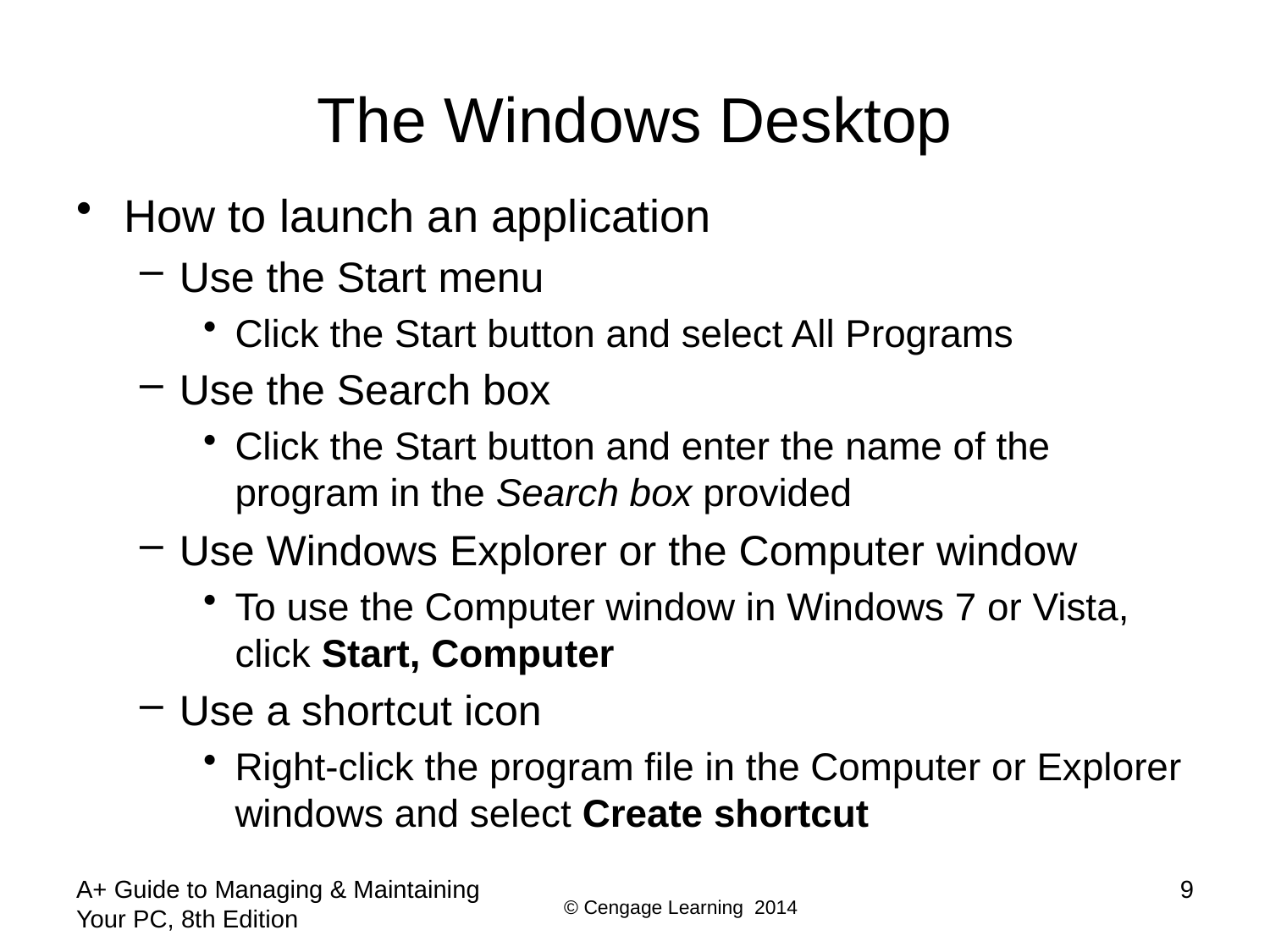

# The Windows Desktop
How to launch an application
Use the Start menu
Click the Start button and select All Programs
Use the Search box
Click the Start button and enter the name of the program in the Search box provided
Use Windows Explorer or the Computer window
To use the Computer window in Windows 7 or Vista, click Start, Computer
Use a shortcut icon
Right-click the program file in the Computer or Explorer windows and select Create shortcut
A+ Guide to Managing & Maintaining Your PC, 8th Edition
9